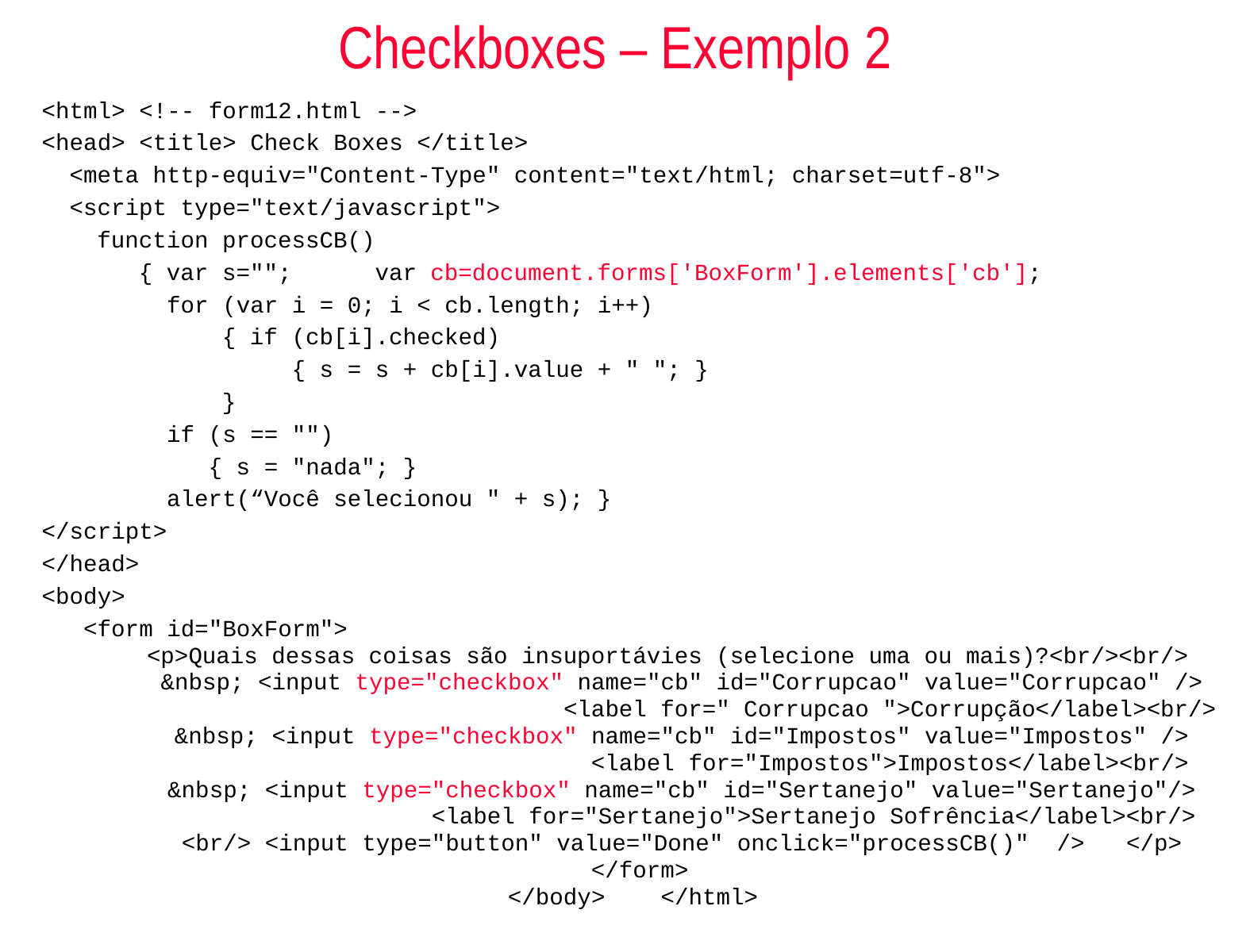

# Checkboxes – Exemplo 2
<html> <!-- form12.html -->
<head> <title> Check Boxes </title>
  <meta http-equiv="Content-Type" content="text/html; charset=utf-8">
  <script type="text/javascript">
    function processCB()
       { var s="";      var cb=document.forms['BoxForm'].elements['cb'];
         for (var i = 0; i < cb.length; i++)
             { if (cb[i].checked)
                  { s = s + cb[i].value + " "; }
             }
         if (s == "")
            { s = "nada"; }
         alert(“Você selecionou " + s); }
</script>
</head>
<body>
   <form id="BoxForm">
    <p>Quais dessas coisas são insuportávies (selecione uma ou mais)?<br/><br/>
      &nbsp; <input type="checkbox" name="cb" id="Corrupcao" value="Corrupcao" />
                                    <label for=" Corrupcao ">Corrupção</label><br/>
      &nbsp; <input type="checkbox" name="cb" id="Impostos" value="Impostos" />
                                    <label for="Impostos">Impostos</label><br/>
      &nbsp; <input type="checkbox" name="cb" id="Sertanejo" value="Sertanejo"/>
                         <label for="Sertanejo">Sertanejo Sofrência</label><br/>
      <br/> <input type="button" value="Done" onclick="processCB()"  />   </p>
</form>
</body>    </html>